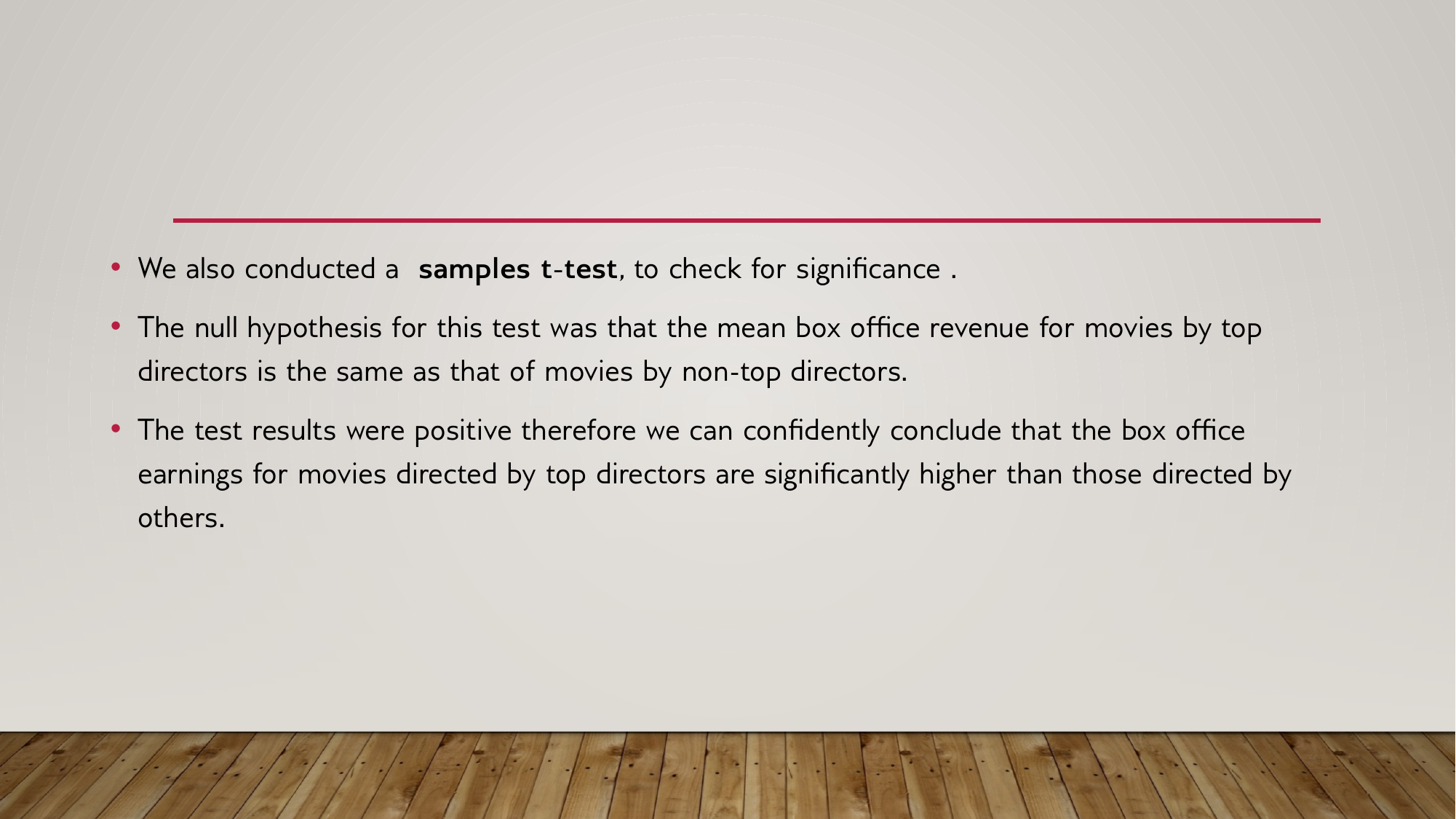

We also conducted a  samples t-test, to check for significance .
The null hypothesis for this test was that the mean box office revenue for movies by top directors is the same as that of movies by non-top directors.
The test results were positive therefore we can confidently conclude that the box office earnings for movies directed by top directors are significantly higher than those directed by others.